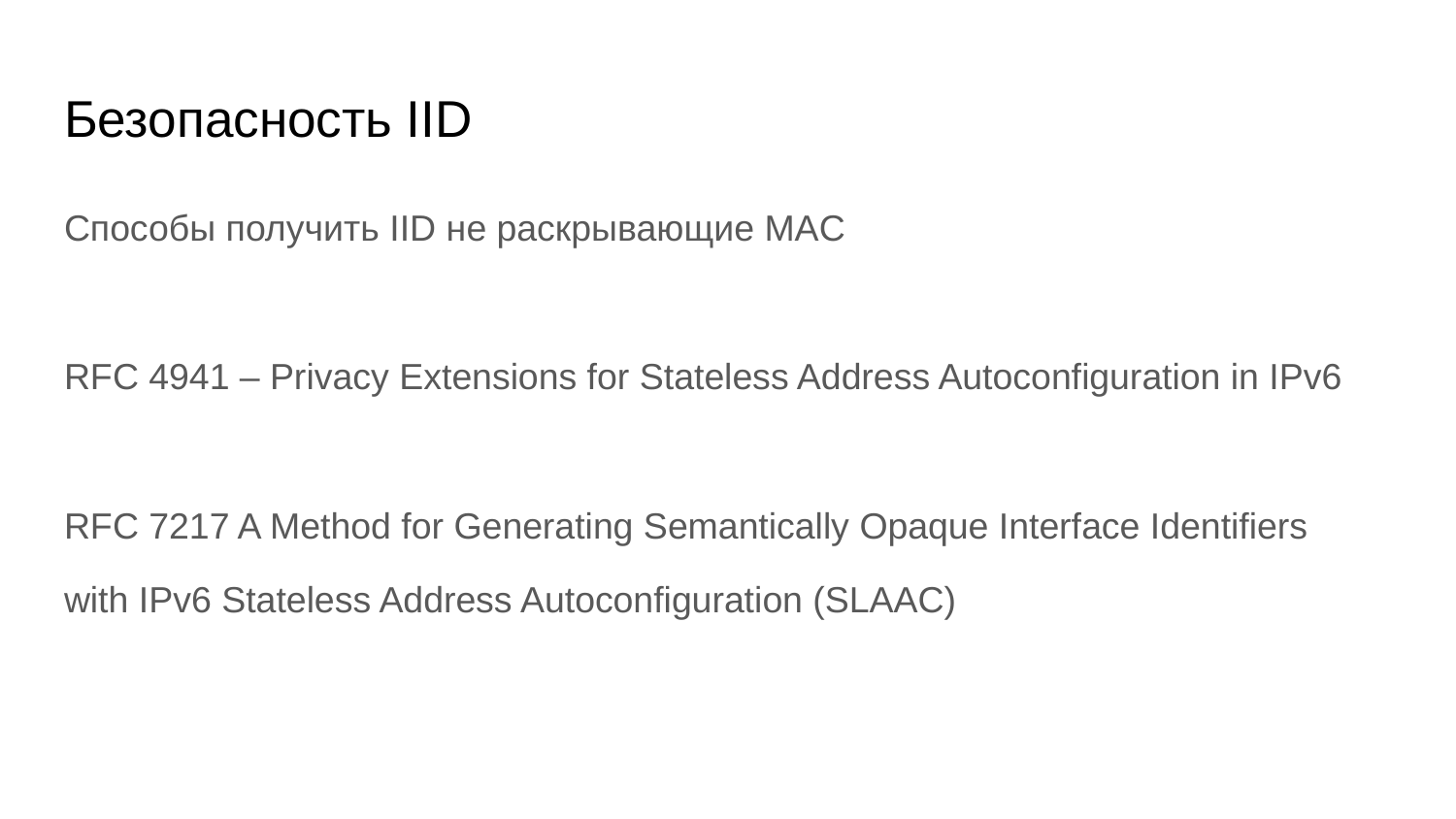

# Безопасность IID
Способы получить IID не раскрывающие MAC

RFC 4941 – Privacy Extensions for Stateless Address Autoconfiguration in IPv6

RFC 7217 A Method for Generating Semantically Opaque Interface Identifiers
with IPv6 Stateless Address Autoconfiguration (SLAAC)